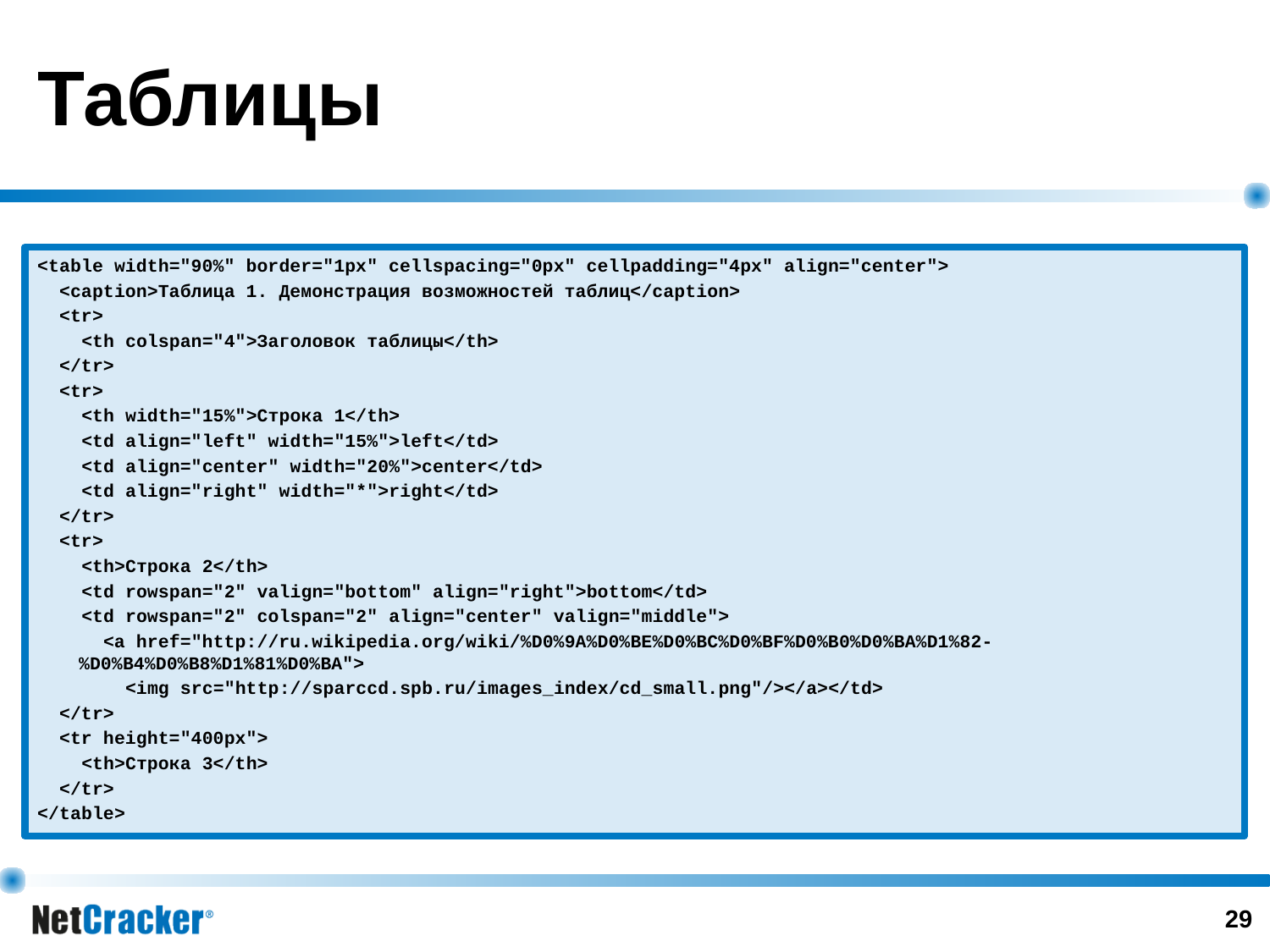

# Таблицы
<table width="90%" border="1px" cellspacing="0px" cellpadding="4px" align="center">
  <caption>Таблица 1. Демонстрация возможностей таблиц</caption>
  <tr>
    <th colspan="4">Заголовок таблицы</th>
  </tr>
  <tr>
    <th width="15%">Строка 1</th>
    <td align="left" width="15%">left</td>
    <td align="center" width="20%">center</td>
    <td align="right" width="*">right</td>
  </tr>
  <tr>
    <th>Строка 2</th>
    <td rowspan="2" valign="bottom" align="right">bottom</td>
    <td rowspan="2" colspan="2" align="center" valign="middle">
      <a href="http://ru.wikipedia.org/wiki/%D0%9A%D0%BE%D0%BC%D0%BF%D0%B0%D0%BA%D1%82-%D0%B4%D0%B8%D1%81%D0%BA">
        <img src="http://sparccd.spb.ru/images_index/cd_small.png"/></a></td>
  </tr>
  <tr height="400px">
    <th>Строка 3</th>
  </tr>
</table>
29